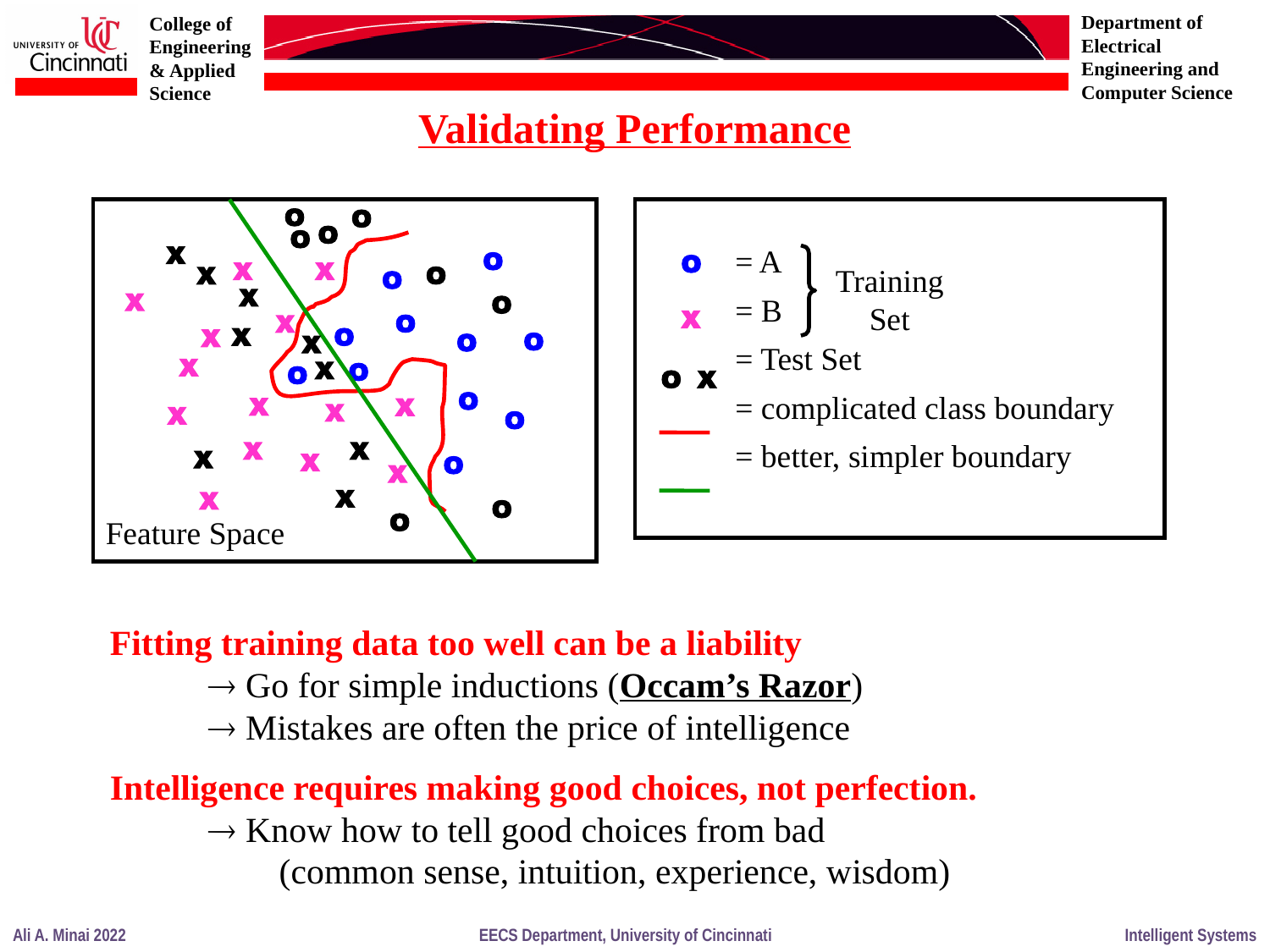

Validating Performance
O
O

O
O
X

= A
= B
= Test Set
= complicated class boundary
= better, simpler boundary
O
O

X
X
O
X
Training
Set
O
X
X
O
X
O
X
X
O
X
O
O
X
X
X
O
O
O
X
O
X
X
X
X
O
X
X

X
X
O
X
X
X
O

O
Feature Space
Fitting training data too well can be a liability
           → Go for simple inductions (Occam’s Razor)
           → Mistakes are often the price of intelligence
Intelligence requires making good choices, not perfection.
           → Know how to tell good choices from bad
                   (common sense, intuition, experience, wisdom)